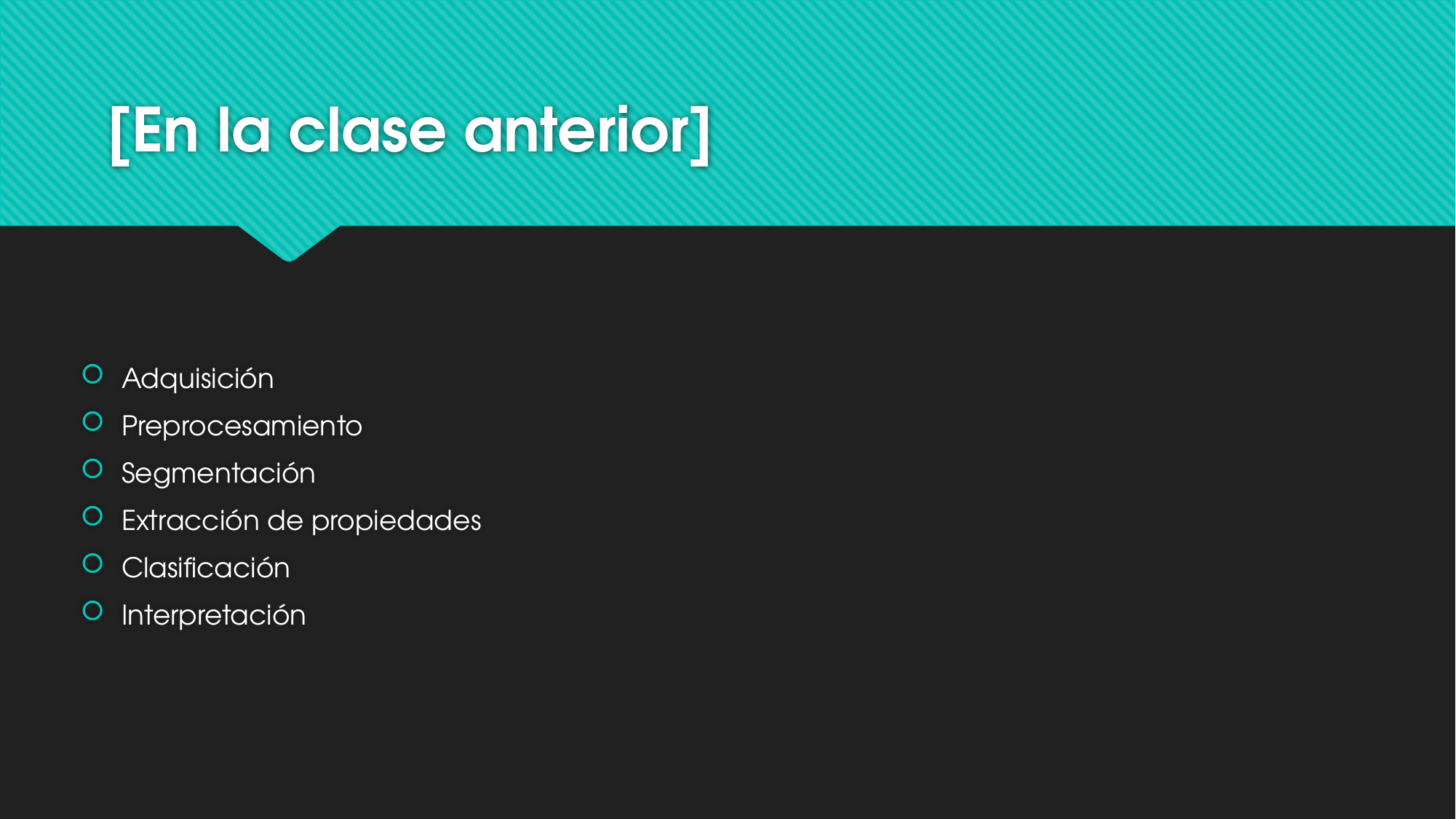

# [En la clase anterior]
Adquisición
Preprocesamiento
Segmentación
Extracción de propiedades
Clasificación
Interpretación